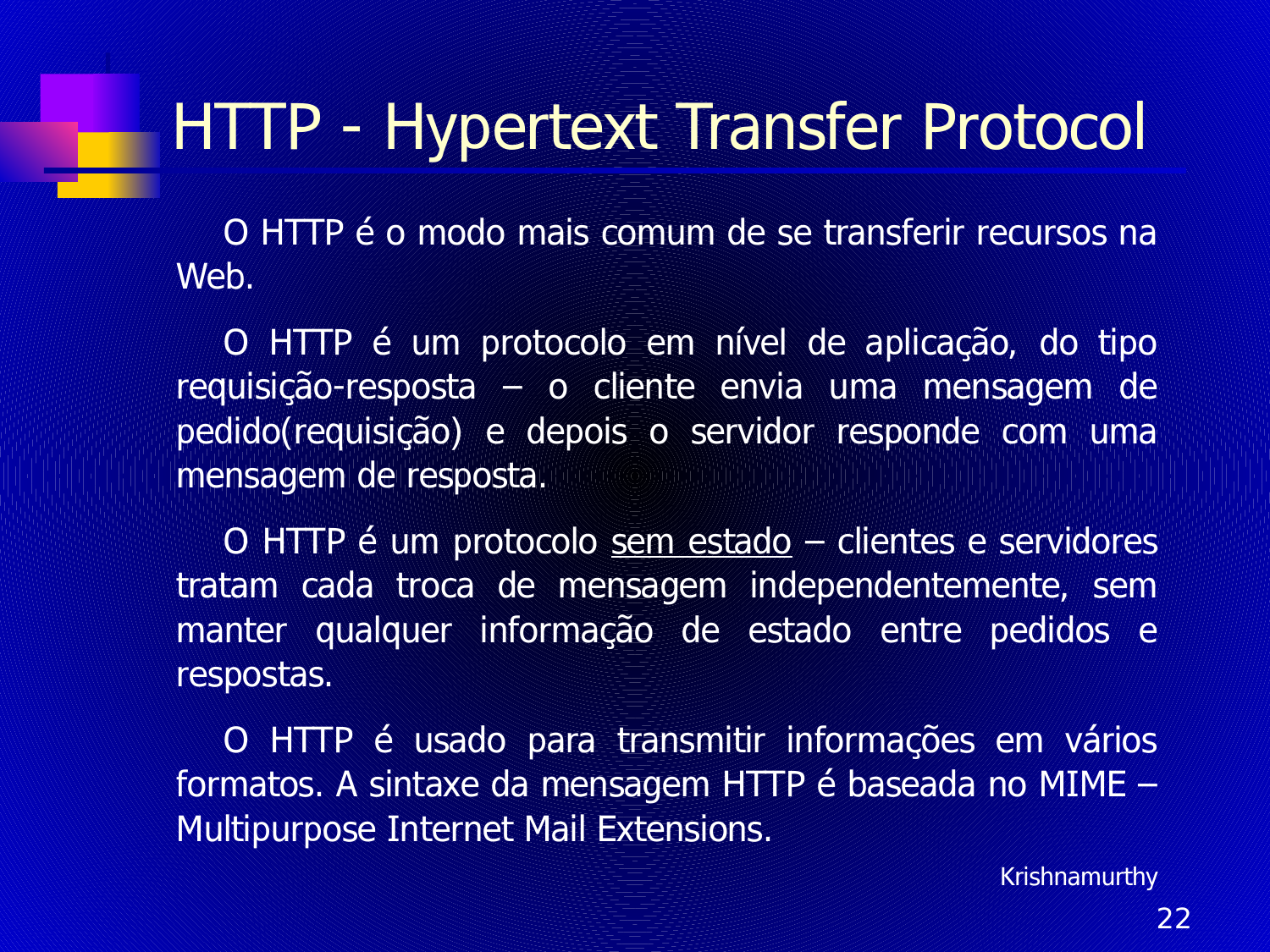

# HTTP - Hypertext Transfer Protocol
O HTTP é o modo mais comum de se transferir recursos na Web.
O HTTP é um protocolo em nível de aplicação, do tipo requisição-resposta – o cliente envia uma mensagem de pedido(requisição) e depois o servidor responde com uma mensagem de resposta.
O HTTP é um protocolo sem estado – clientes e servidores tratam cada troca de mensagem independentemente, sem manter qualquer informação de estado entre pedidos e respostas.
O HTTP é usado para transmitir informações em vários formatos. A sintaxe da mensagem HTTP é baseada no MIME – Multipurpose Internet Mail Extensions.
Krishnamurthy
22